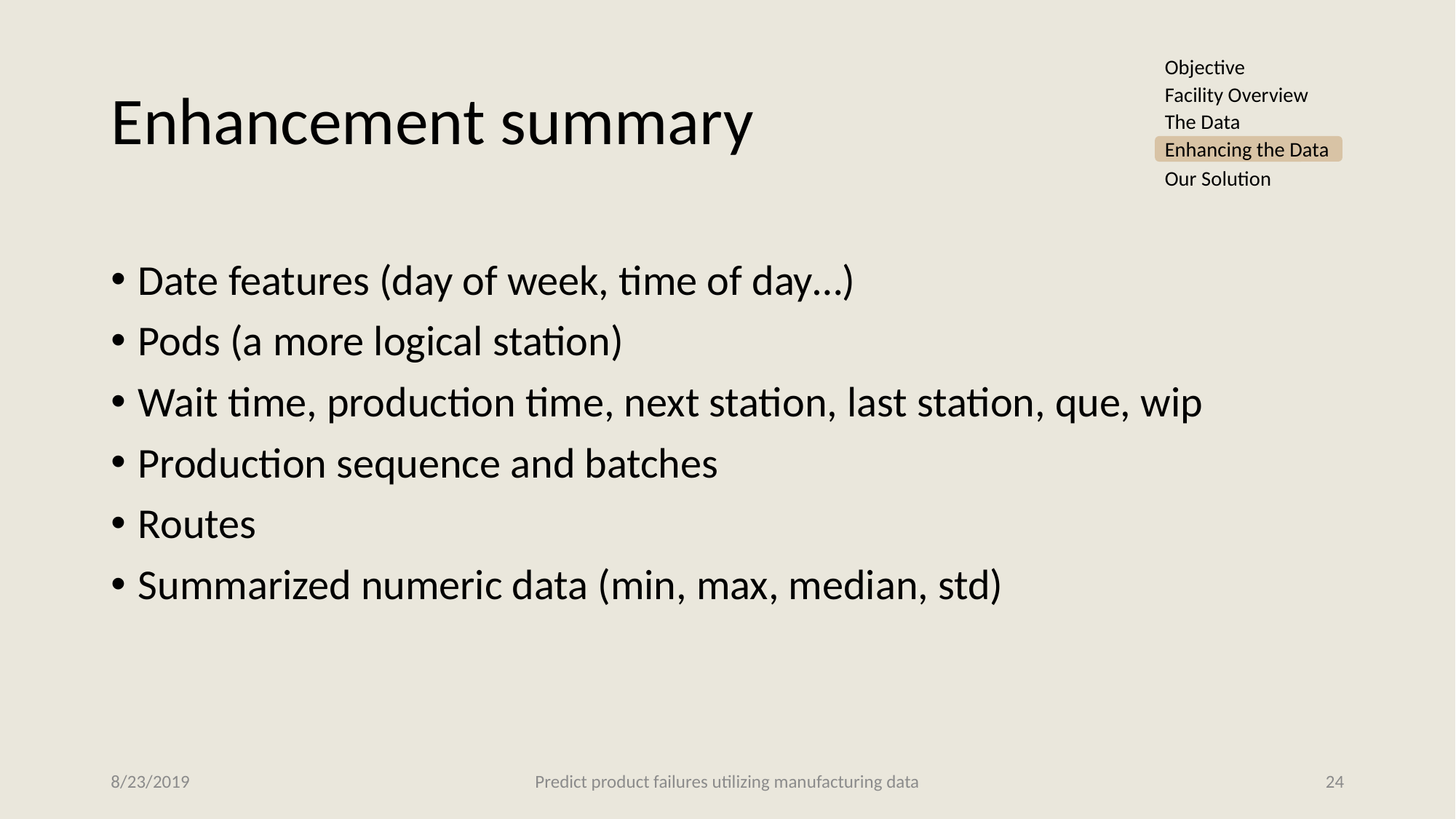

# Enhancement summary
Objective
Facility Overview
The Data
Enhancing the Data
Our Solution

Date features (day of week, time of day…)
Pods (a more logical station)
Wait time, production time, next station, last station, que, wip
Production sequence and batches
Routes
Summarized numeric data (min, max, median, std)
8/23/2019
Predict product failures utilizing manufacturing data
24